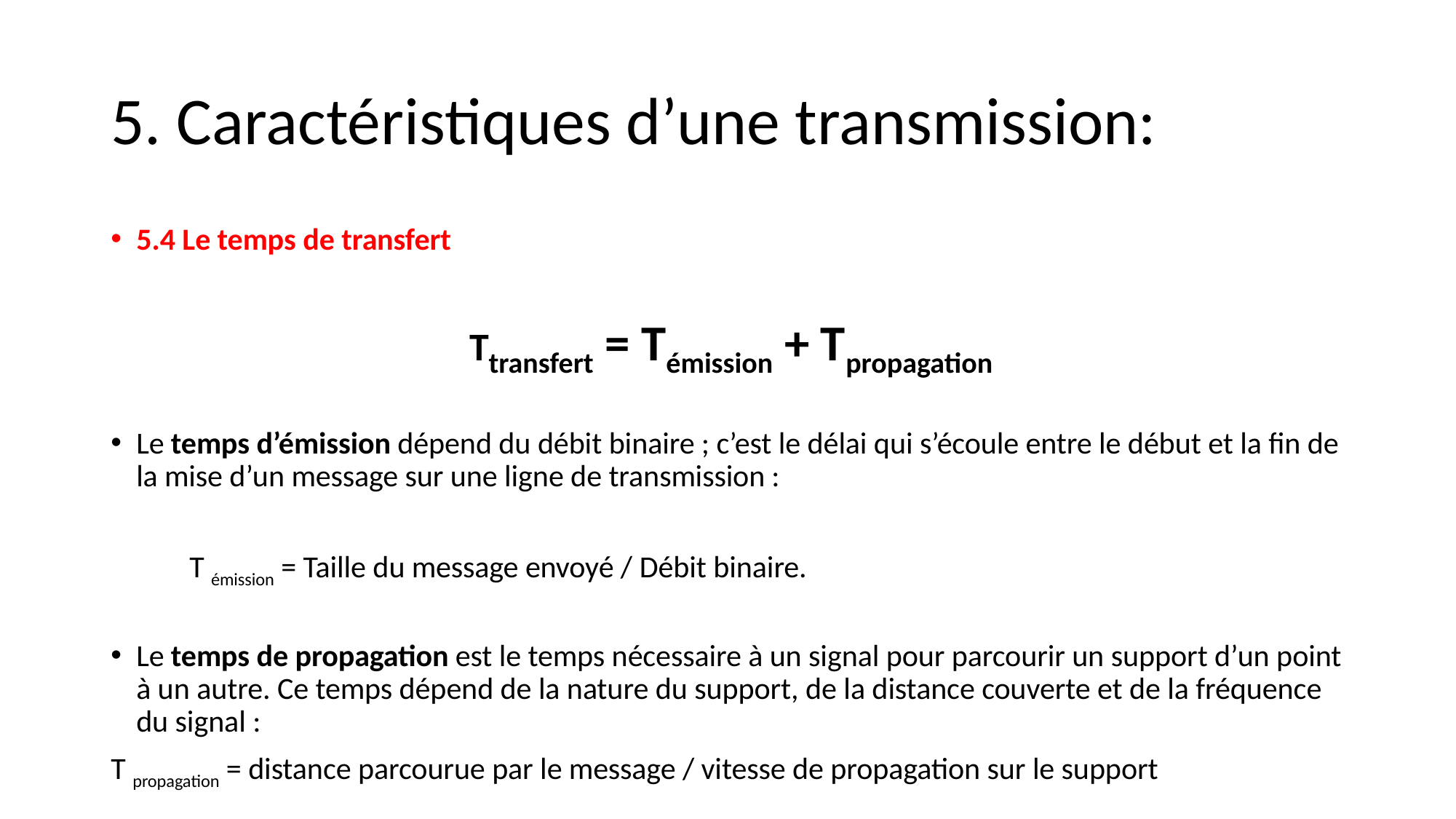

# 5. Caractéristiques d’une transmission:
5.4 Le temps de transfert

 Ttransfert = Témission + Tpropagation

Le temps d’émission dépend du débit binaire ; c’est le délai qui s’écoule entre le début et la fin de la mise d’un message sur une ligne de transmission :

		T émission = Taille du message envoyé / Débit binaire.

Le temps de propagation est le temps nécessaire à un signal pour parcourir un support d’un point à un autre. Ce temps dépend de la nature du support, de la distance couverte et de la fréquence du signal :
T propagation = distance parcourue par le message / vitesse de propagation sur le support